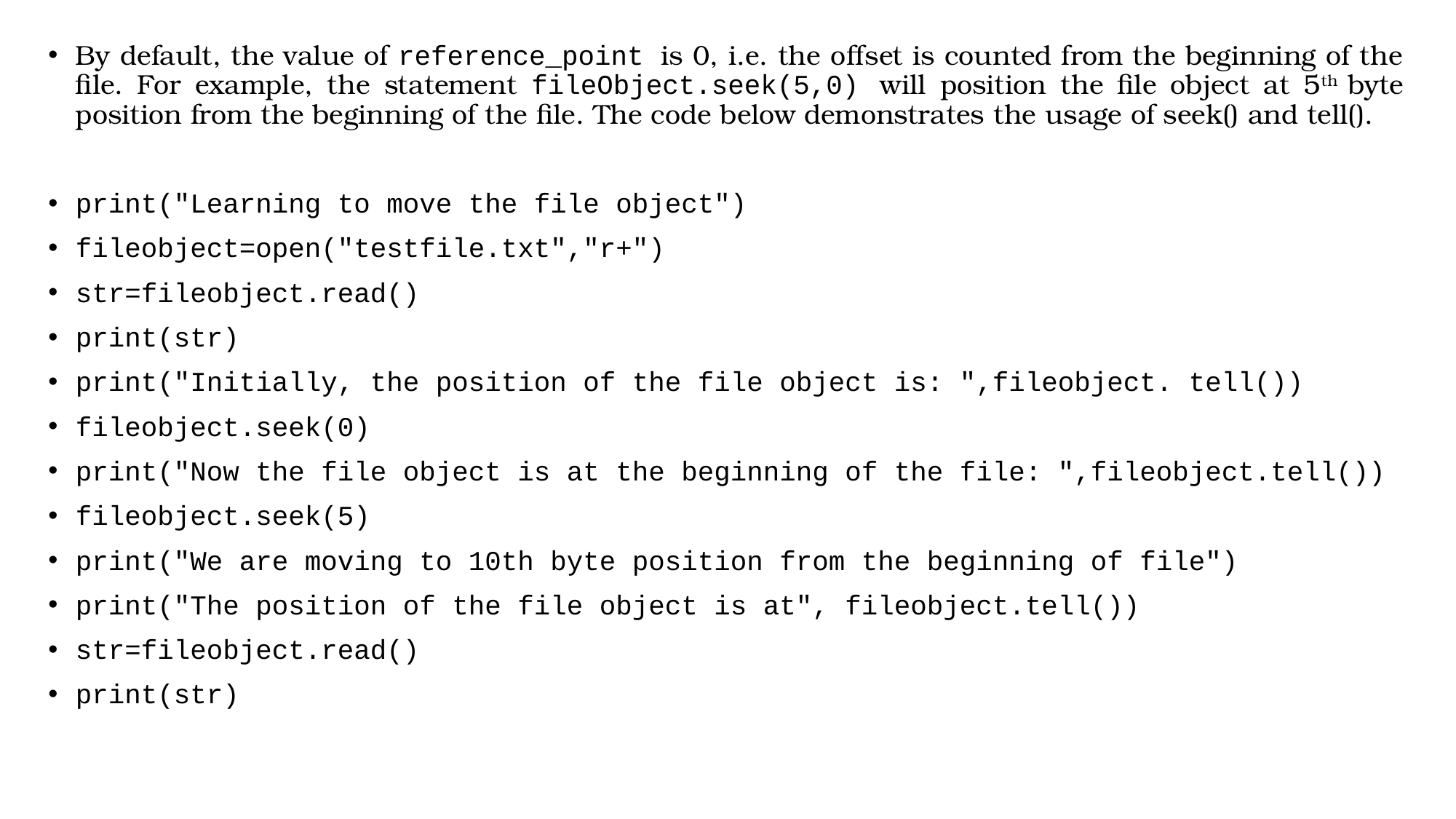

By default, the value of reference_point is 0, i.e. the offset is counted from the beginning of the file. For example, the statement fileObject.seek(5,0) will position the file object at 5th byte position from the beginning of the file. The code below demonstrates the usage of seek() and tell().

print("Learning to move the file object")
fileobject=open("testfile.txt","r+")
str=fileobject.read()
print(str)
print("Initially, the position of the file object is: ",fileobject. tell())
fileobject.seek(0)
print("Now the file object is at the beginning of the file: ",fileobject.tell())
fileobject.seek(5)
print("We are moving to 10th byte position from the beginning of file")
print("The position of the file object is at", fileobject.tell())
str=fileobject.read()
print(str)